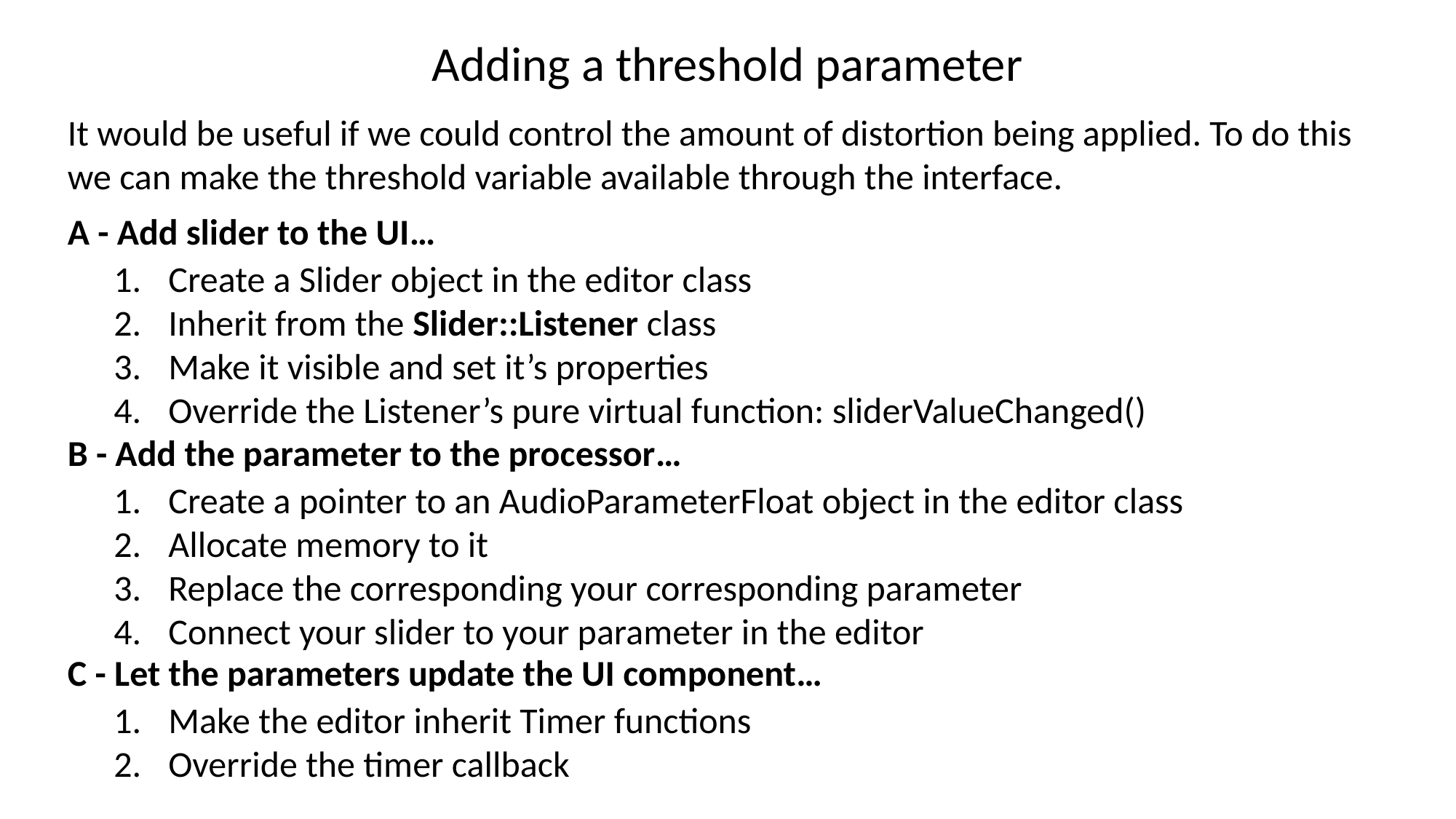

Adding a threshold parameter
It would be useful if we could control the amount of distortion being applied. To do this we can make the threshold variable available through the interface.
A - Add slider to the UI…
Create a Slider object in the editor class
Inherit from the Slider::Listener class
Make it visible and set it’s properties
Override the Listener’s pure virtual function: sliderValueChanged()
B - Add the parameter to the processor…
Create a pointer to an AudioParameterFloat object in the editor class
Allocate memory to it
Replace the corresponding your corresponding parameter
Connect your slider to your parameter in the editor

C - Let the parameters update the UI component…
Make the editor inherit Timer functions
Override the timer callback